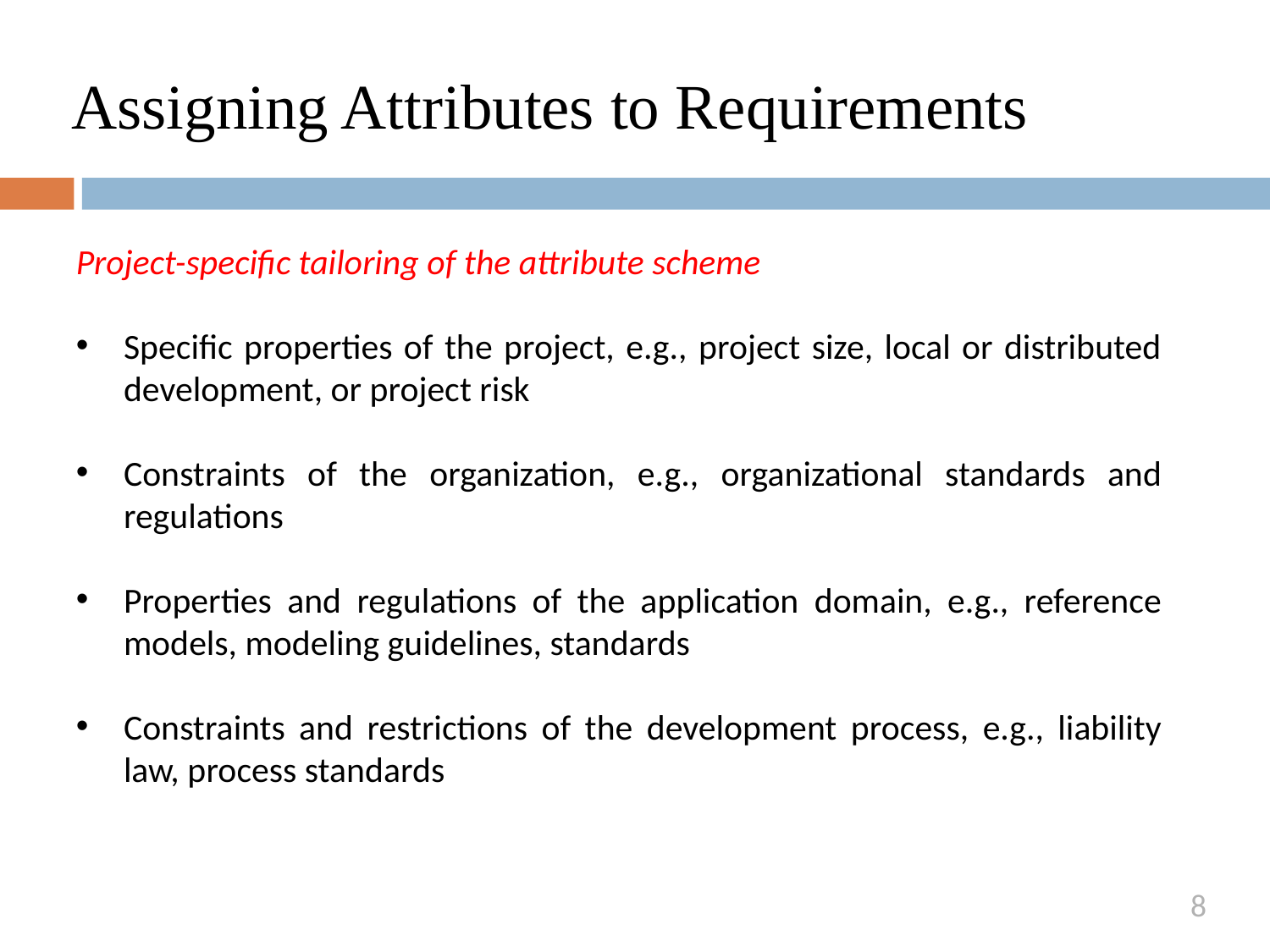

# Assigning Attributes to Requirements
Project-specific tailoring of the attribute scheme

Specific properties of the project, e.g., project size, local or distributed development, or project risk

Constraints of the organization, e.g., organizational standards and regulations

Properties and regulations of the application domain, e.g., reference models, modeling guidelines, standards

Constraints and restrictions of the development process, e.g., liability law, process standards
8